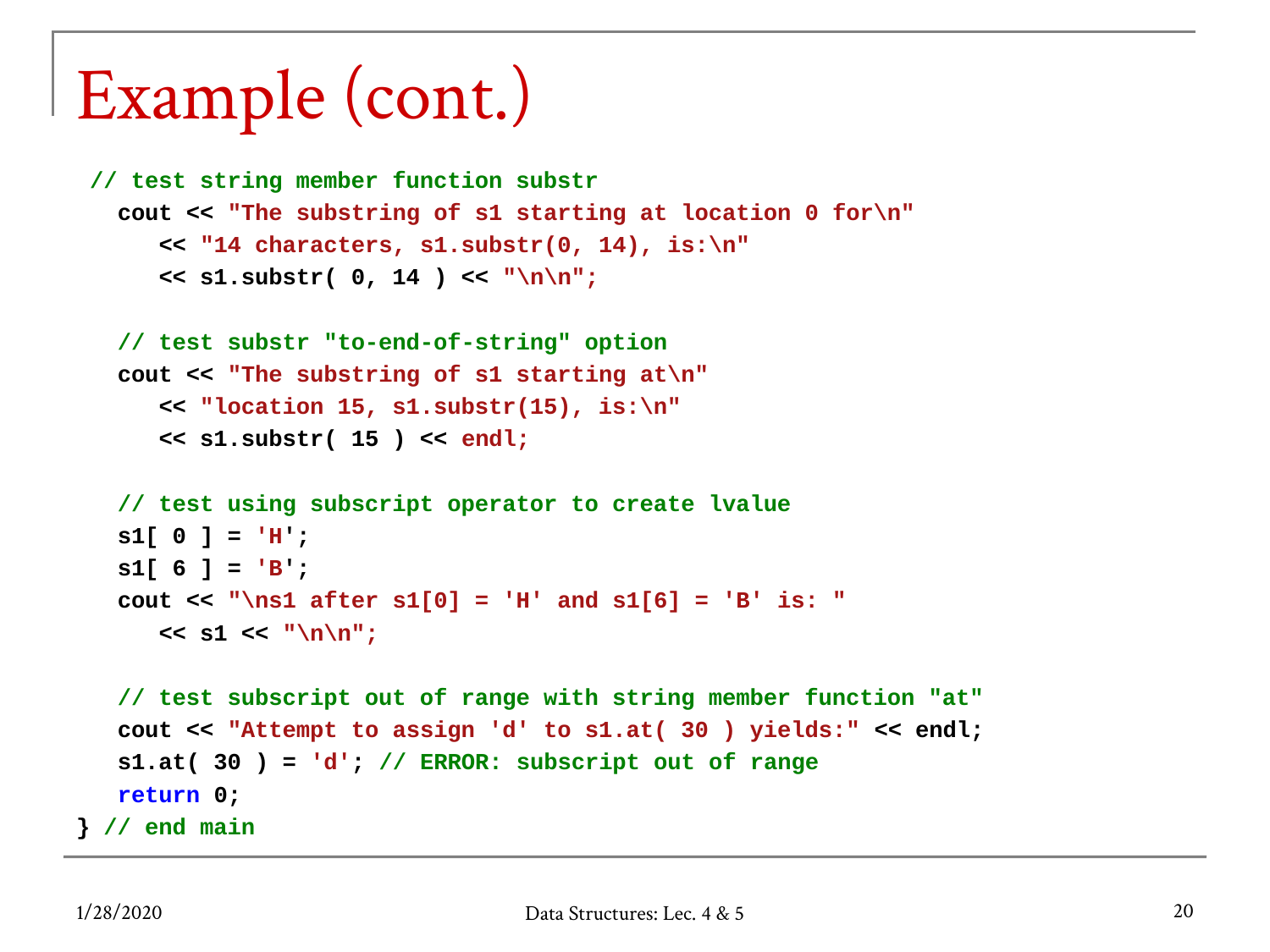

# Example (cont.)
 // test string member function substr
   cout << "The substring of s1 starting at location 0 for\n"
      << "14 characters, s1.substr(0, 14), is:\n"
      << s1.substr( 0, 14 ) << "\n\n";

   // test substr "to-end-of-string" option
   cout << "The substring of s1 starting at\n"
      << "location 15, s1.substr(15), is:\n"
      << s1.substr( 15 ) << endl;

   // test using subscript operator to create lvalue
   s1[ 0 ] = 'H';
   s1[ 6 ] = 'B';
   cout << "\ns1 after s1[0] = 'H' and s1[6] = 'B' is: "
      << s1 << "\n\n";

   // test subscript out of range with string member function "at"
   cout << "Attempt to assign 'd' to s1.at( 30 ) yields:" << endl;
   s1.at( 30 ) = 'd'; // ERROR: subscript out of range
   return 0;
} // end main
1/28/2020
20
Data Structures: Lec. 4 & 5